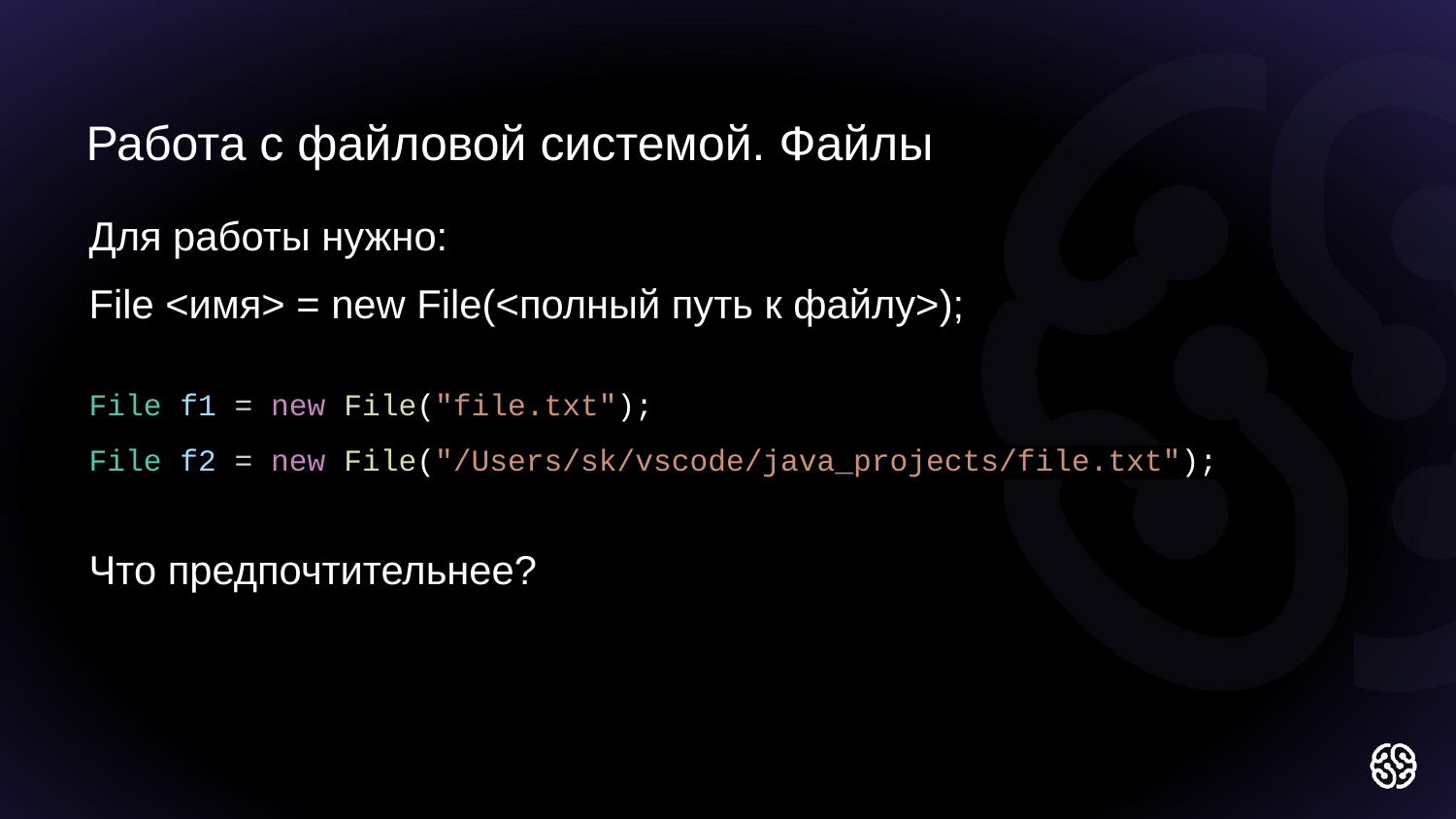

Работа с файловой системой. Файлы
Для работы нужно:
File <имя> = new File(<полный путь к файлу>);

File f1 = new File("file.txt");
File f2 = new File("/Users/sk/vscode/java_projects/file.txt");

Что предпочтительнее?